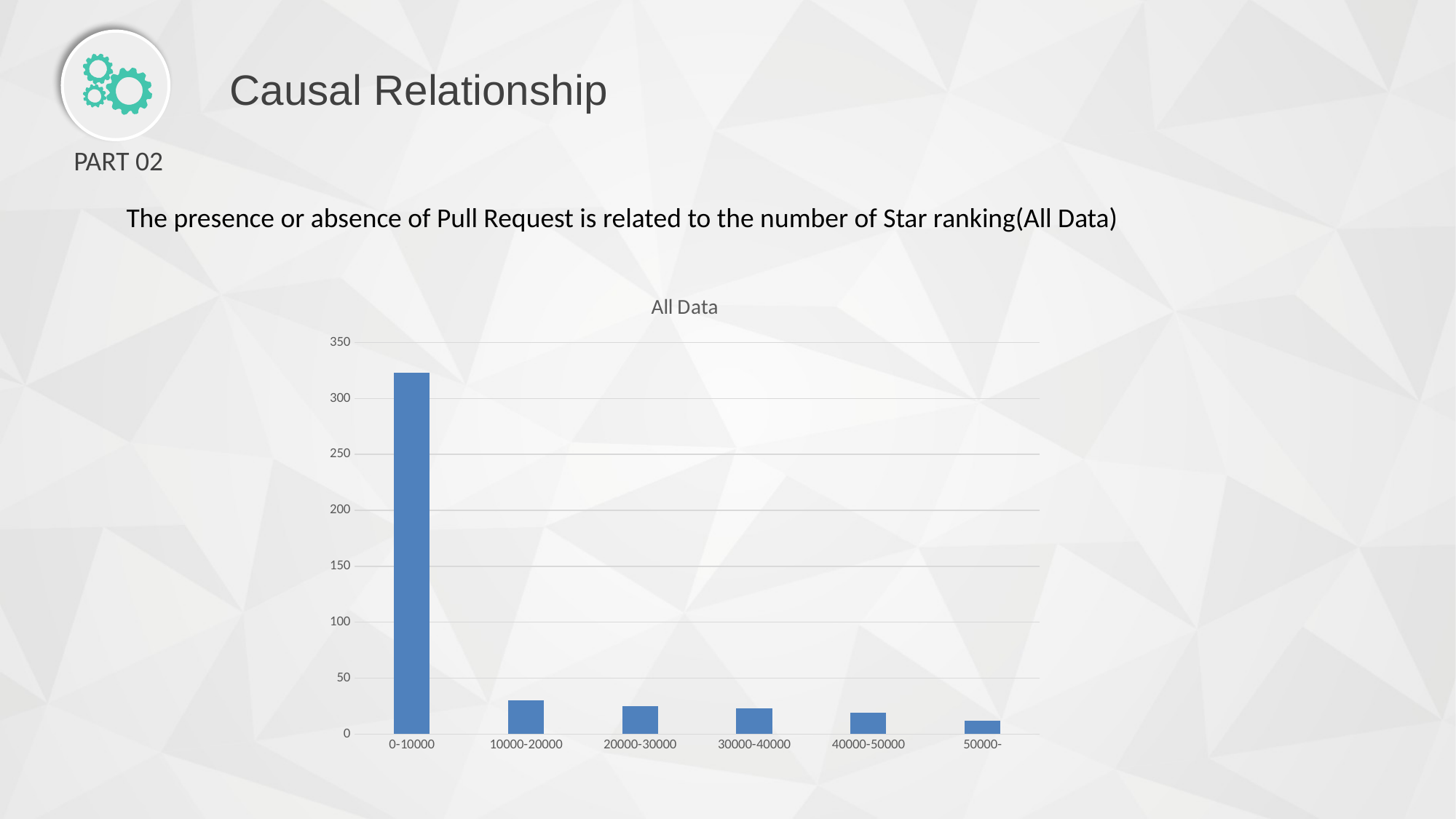

Causal Relationship
PART 02
The presence or absence of Pull Request is related to the number of Star ranking(All Data)

### Chart: All Data

| Category |  |
|---|---|
| 0-10000 | 323.0 |
| 10000-20000 | 30.0 |
| 20000-30000 | 25.0 |
| 30000-40000 | 23.0 |
| 40000-50000 | 19.0 |
| 50000- | 12.0 |